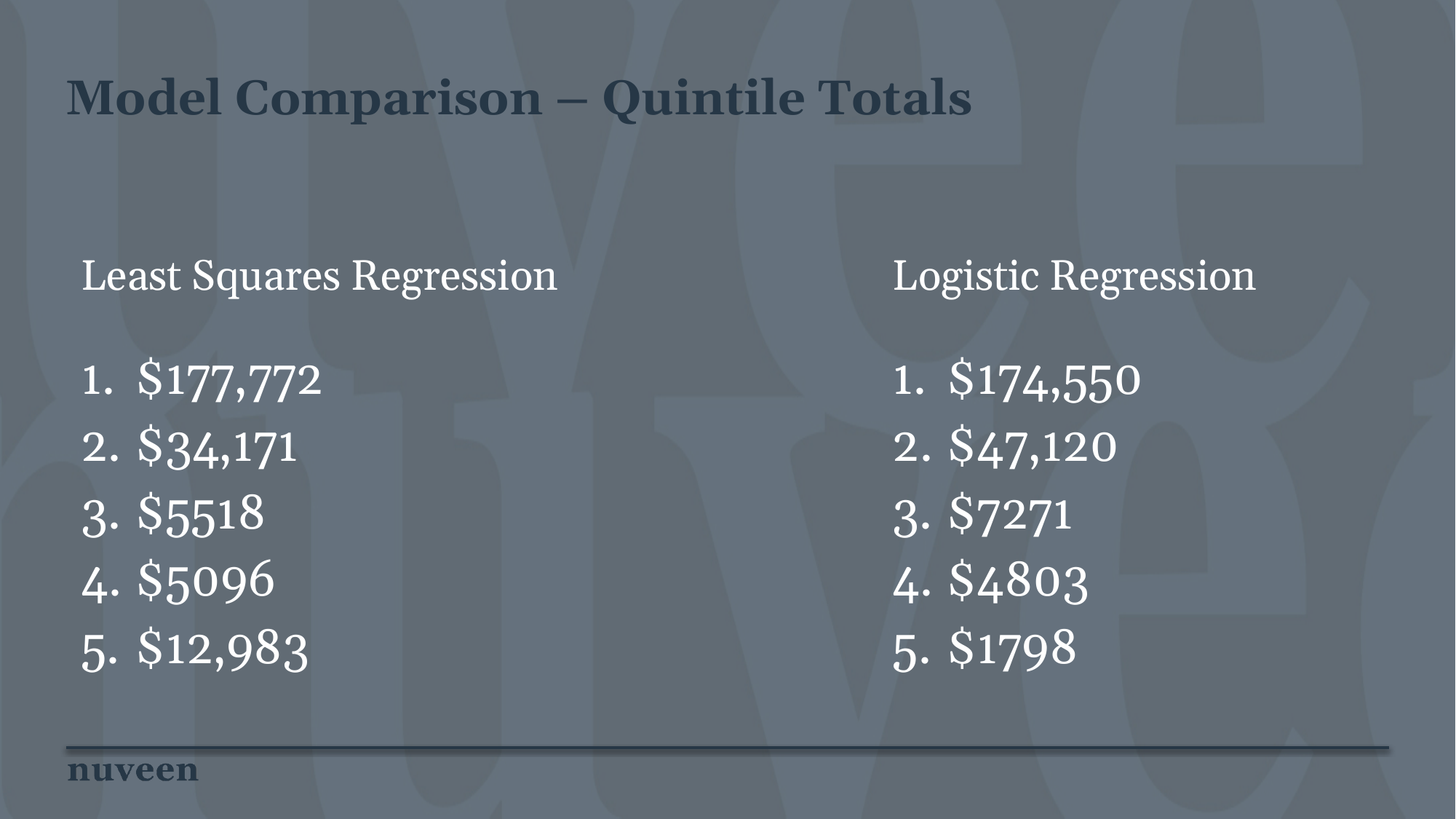

# Model Comparison – Quintile Totals
Least Squares Regression
Logistic Regression
$177,772
$34,171
$5518
$5096
$12,983
$174,550
$47,120
$7271
$4803
$1798